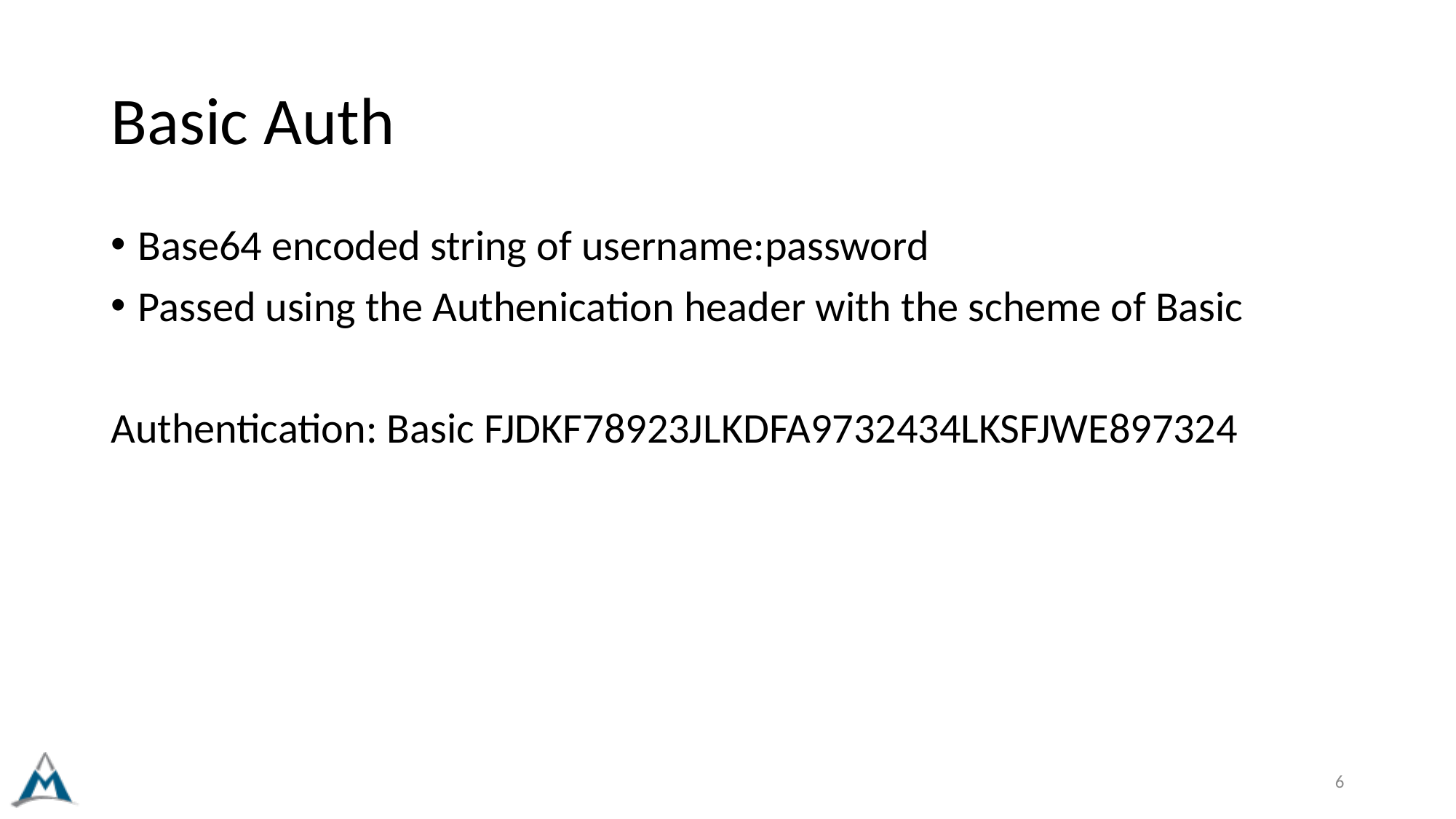

# Basic Auth
Base64 encoded string of username:password
Passed using the Authenication header with the scheme of Basic

Authentication: Basic FJDKF78923JLKDFA9732434LKSFJWE897324
6